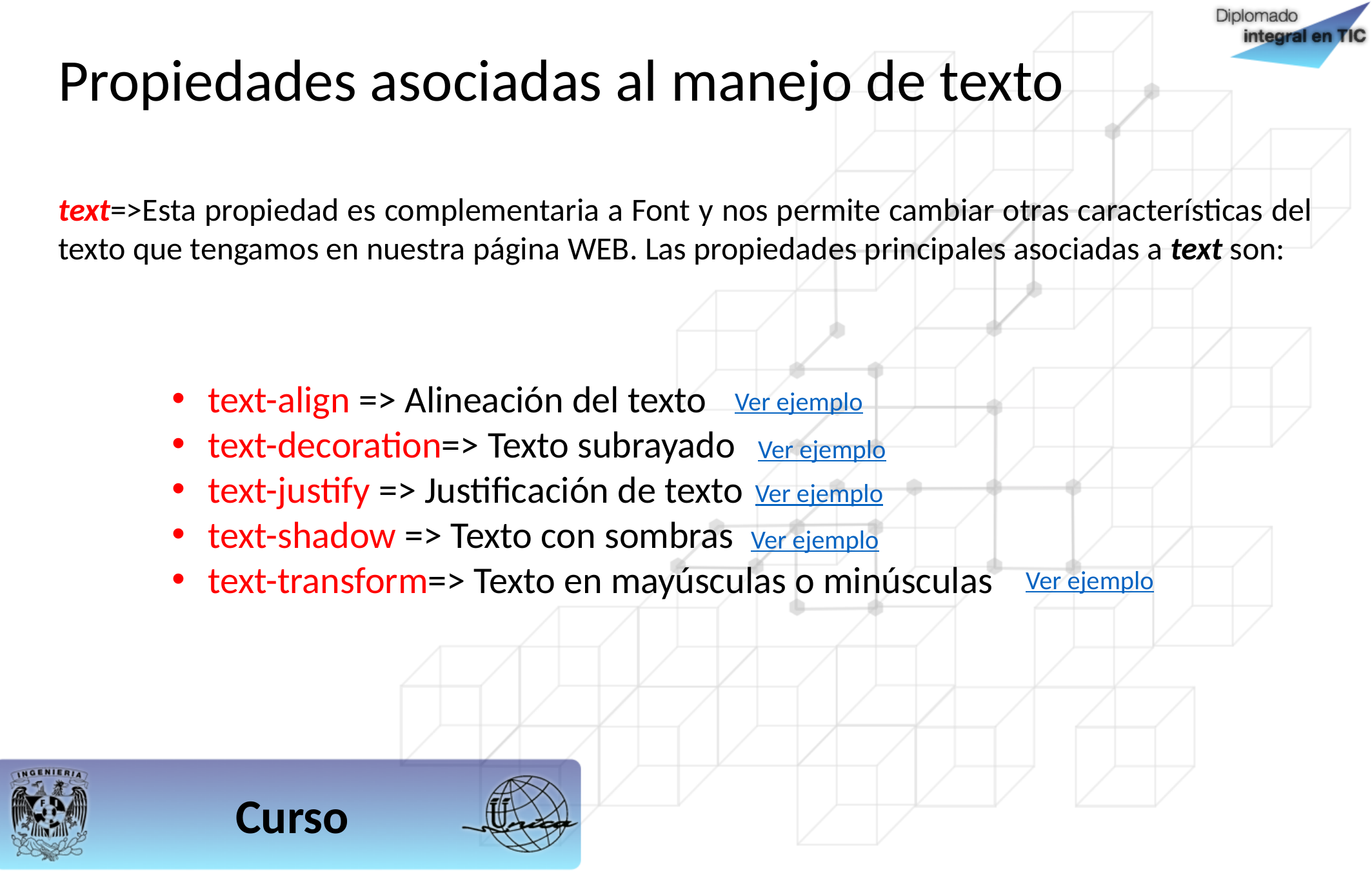

Propiedades asociadas al manejo de texto
text=>Esta propiedad es complementaria a Font y nos permite cambiar otras características del texto que tengamos en nuestra página WEB. Las propiedades principales asociadas a text son:

text-align => Alineación del texto
text-decoration=> Texto subrayado
text-justify => Justificación de texto
text-shadow => Texto con sombras
text-transform=> Texto en mayúsculas o minúsculas

Ver ejemplo
Ver ejemplo
Ver ejemplo
Ver ejemplo
Ver ejemplo